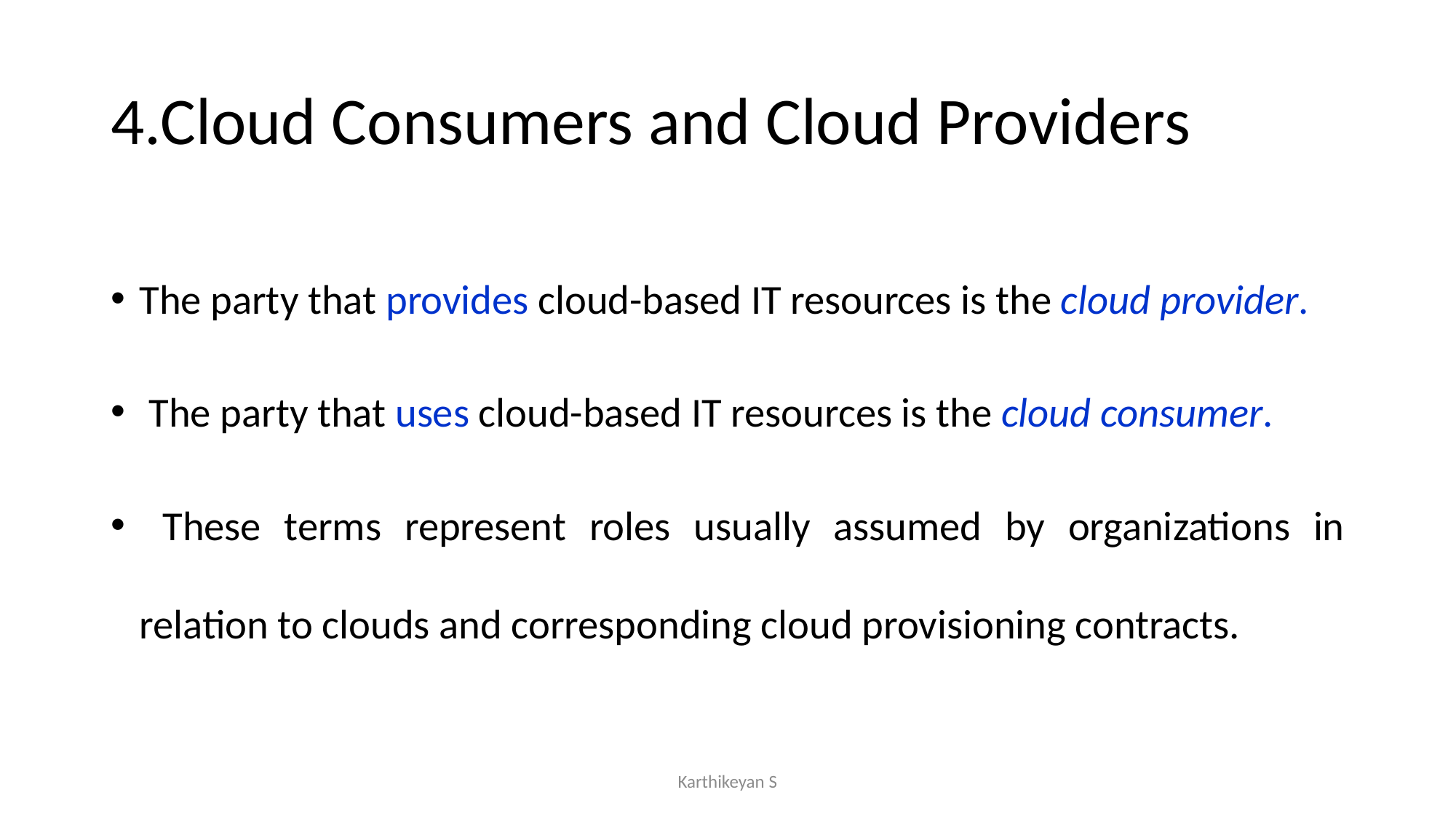

# 4.Cloud Consumers and Cloud Providers
The party that provides cloud-based IT resources is the cloud provider.
 The party that uses cloud-based IT resources is the cloud consumer.
 These terms represent roles usually assumed by organizations in relation to clouds and corresponding cloud provisioning contracts.
Karthikeyan S